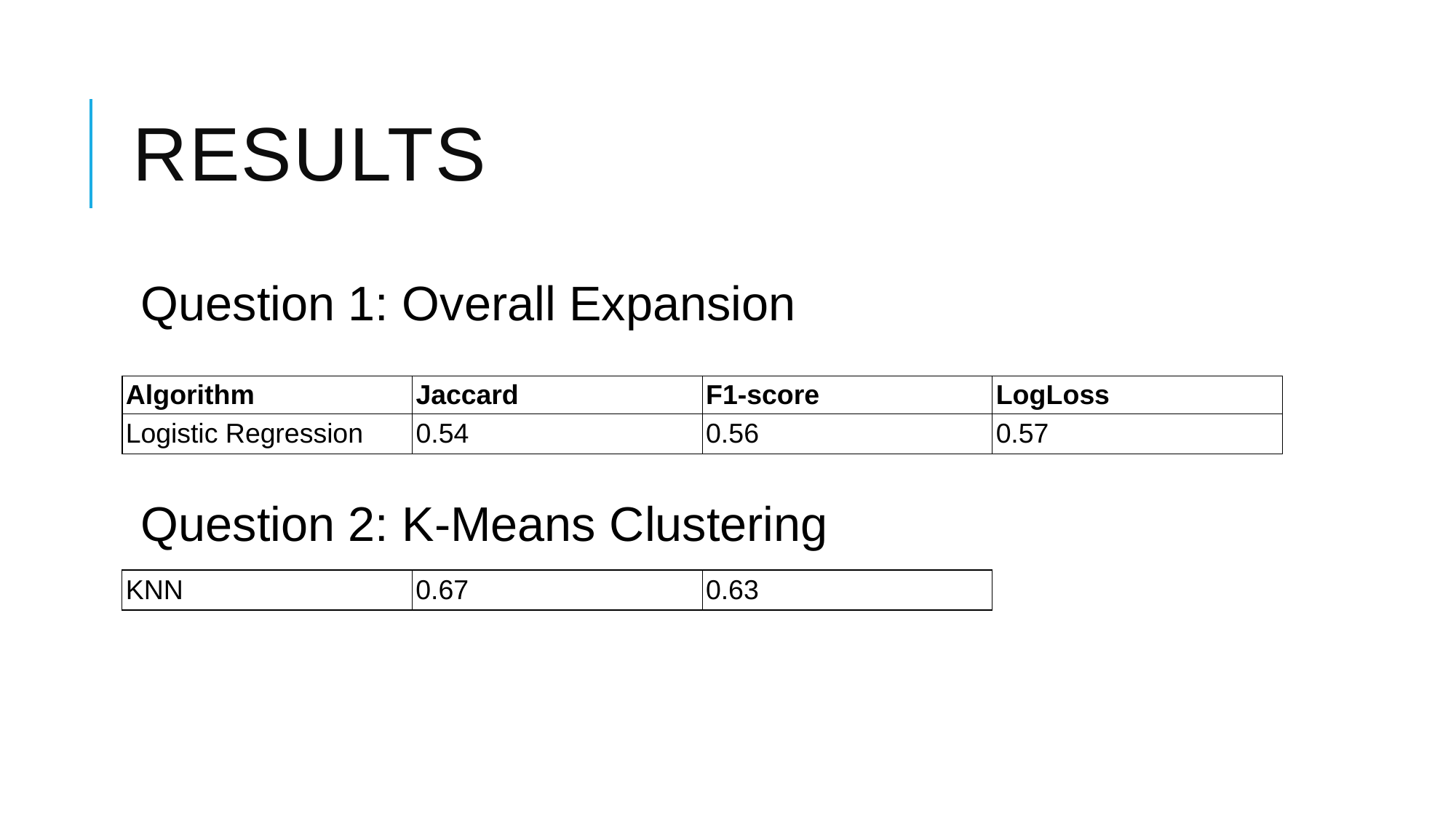

# Results
Question 1: Overall Expansion

Question 2: K-Means Clustering
| Algorithm | Jaccard | F1-score | LogLoss |
| --- | --- | --- | --- |
| Logistic Regression | 0.54 | 0.56 | 0.57 |
| KNN | 0.67 | 0.63 |
| --- | --- | --- |